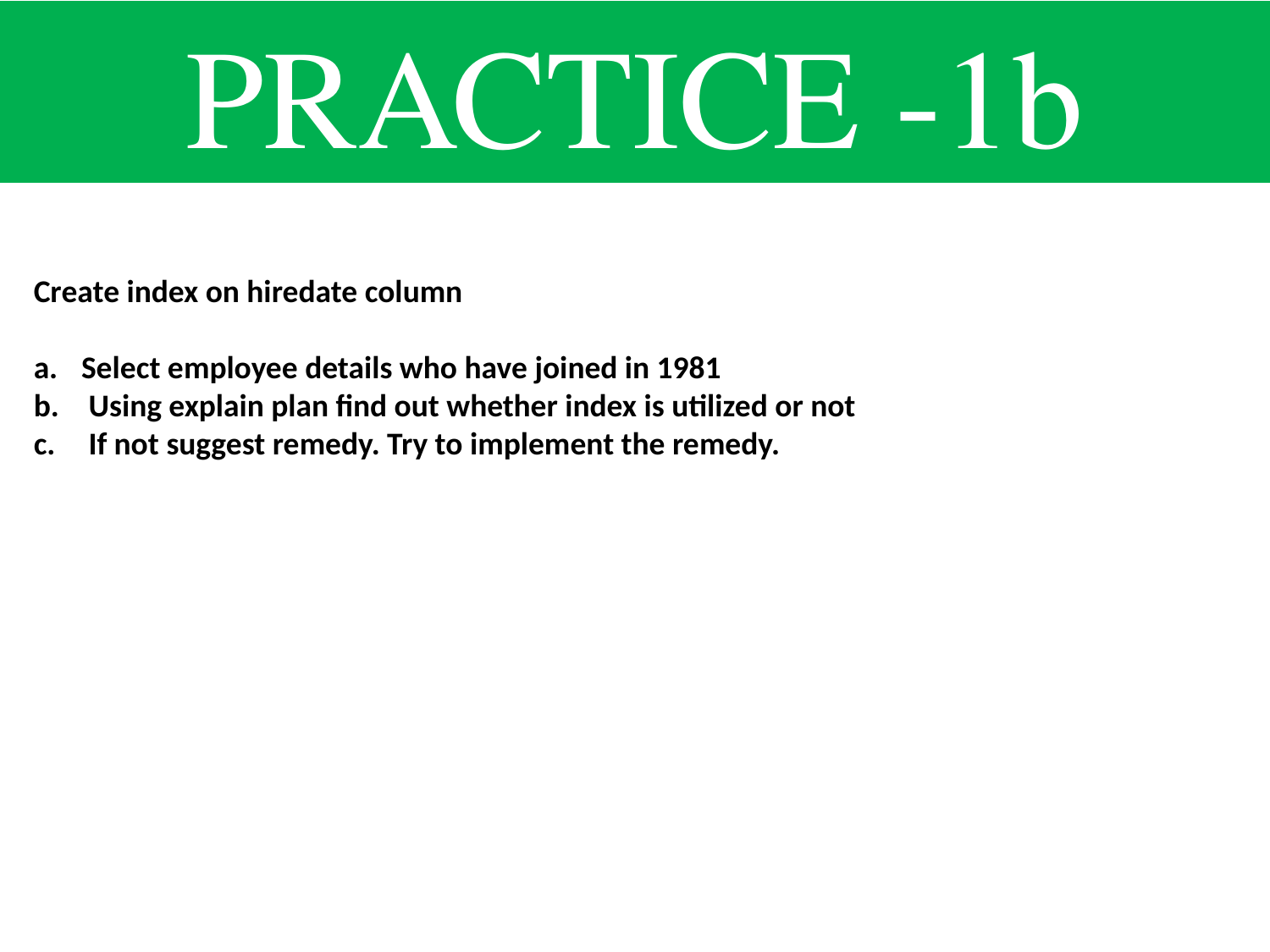

PRACTICE -1b
Create index on hiredate column

Select employee details who have joined in 1981
 Using explain plan find out whether index is utilized or not
 If not suggest remedy. Try to implement the remedy.